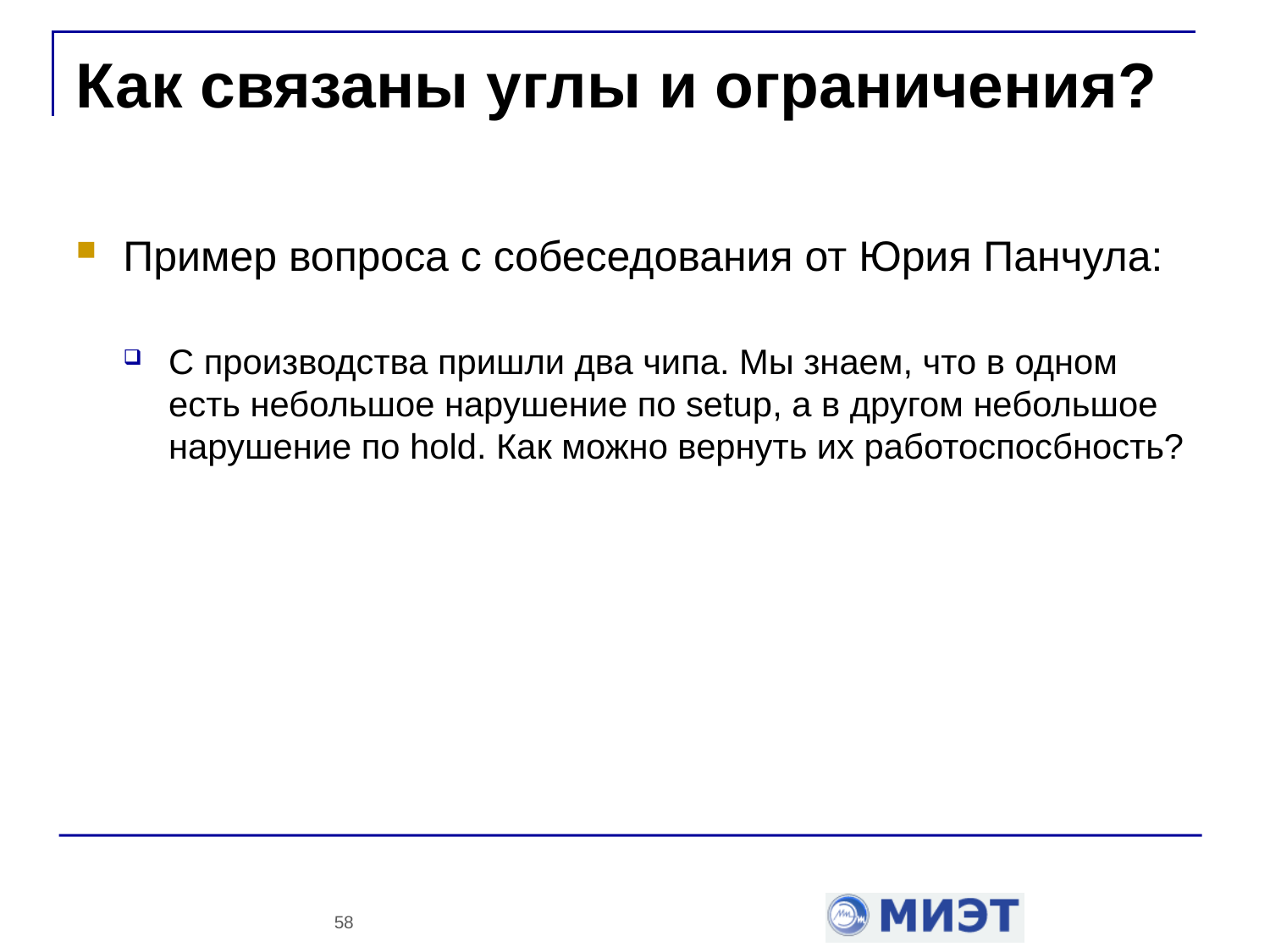

Как связаны углы и ограничения?
Пример вопроса с собеседования от Юрия Панчула:

С производства пришли два чипа. Мы знаем, что в одном есть небольшое нарушение по setup, а в другом небольшое нарушение по hold. Как можно вернуть их работоспосбность?